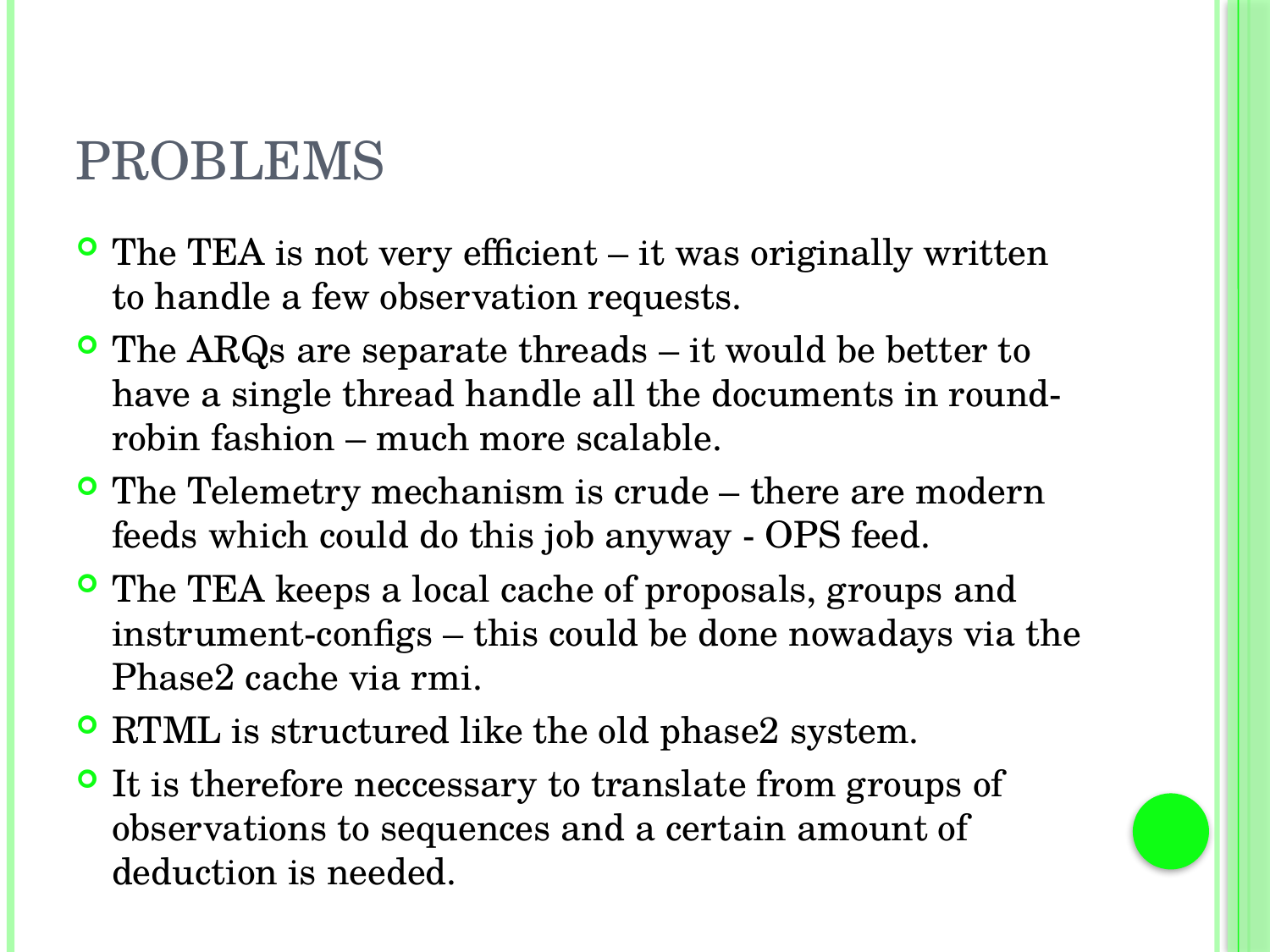

# Problems
The TEA is not very efficient – it was originally written to handle a few observation requests.
The ARQs are separate threads – it would be better to have a single thread handle all the documents in round-robin fashion – much more scalable.
The Telemetry mechanism is crude – there are modern feeds which could do this job anyway - OPS feed.
The TEA keeps a local cache of proposals, groups and instrument-configs – this could be done nowadays via the Phase2 cache via rmi.
RTML is structured like the old phase2 system.
It is therefore neccessary to translate from groups of observations to sequences and a certain amount of deduction is needed.